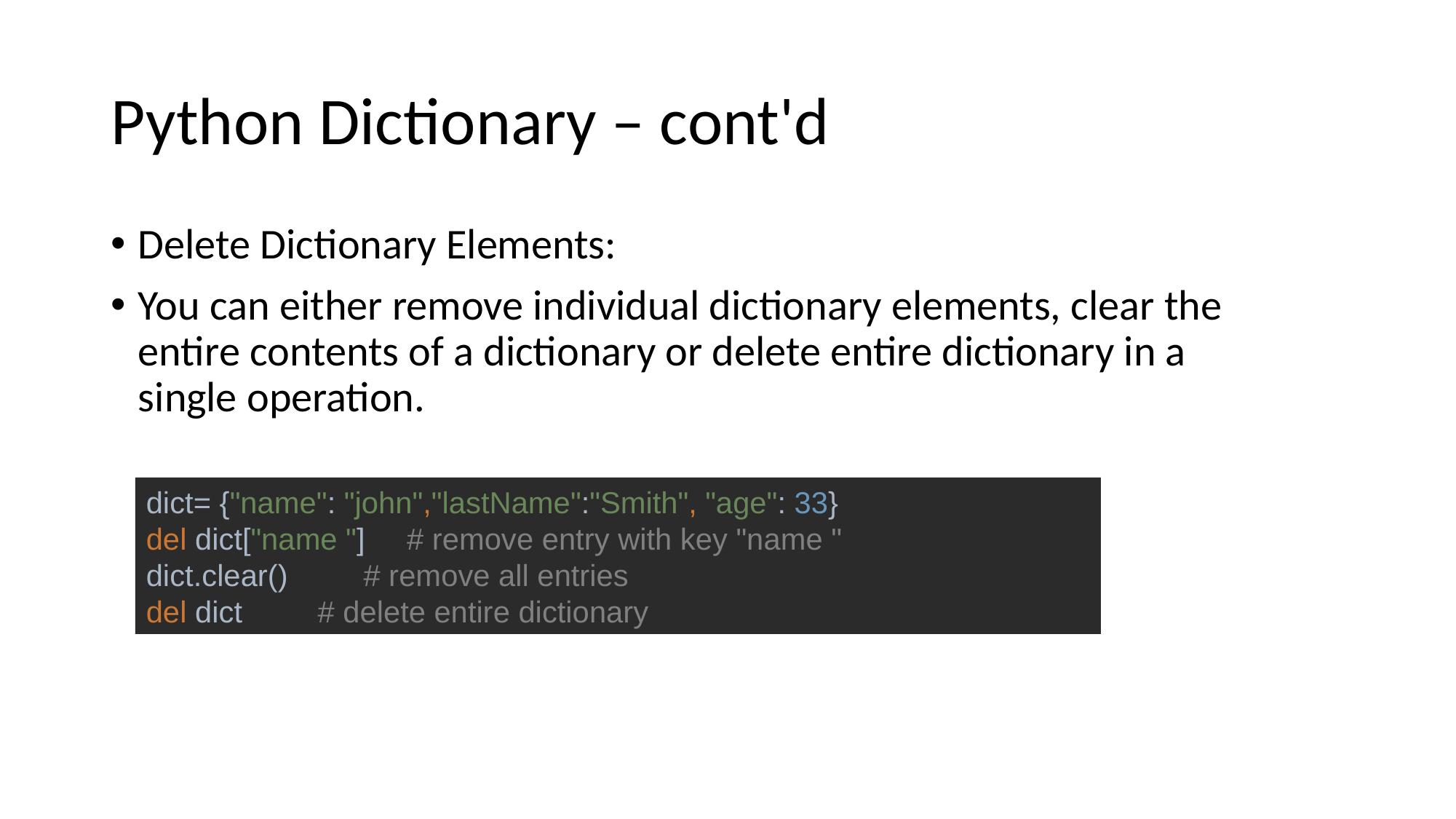

# Python Dictionary – cont'd
Delete Dictionary Elements:
You can either remove individual dictionary elements, clear the entire contents of a dictionary or delete entire dictionary in a single operation.

dict= {"name": "john","lastName":"Smith", "age": 33}
del dict["name "]     # remove entry with key "name "
dict.clear()         # remove all entries
del dict         # delete entire dictionary